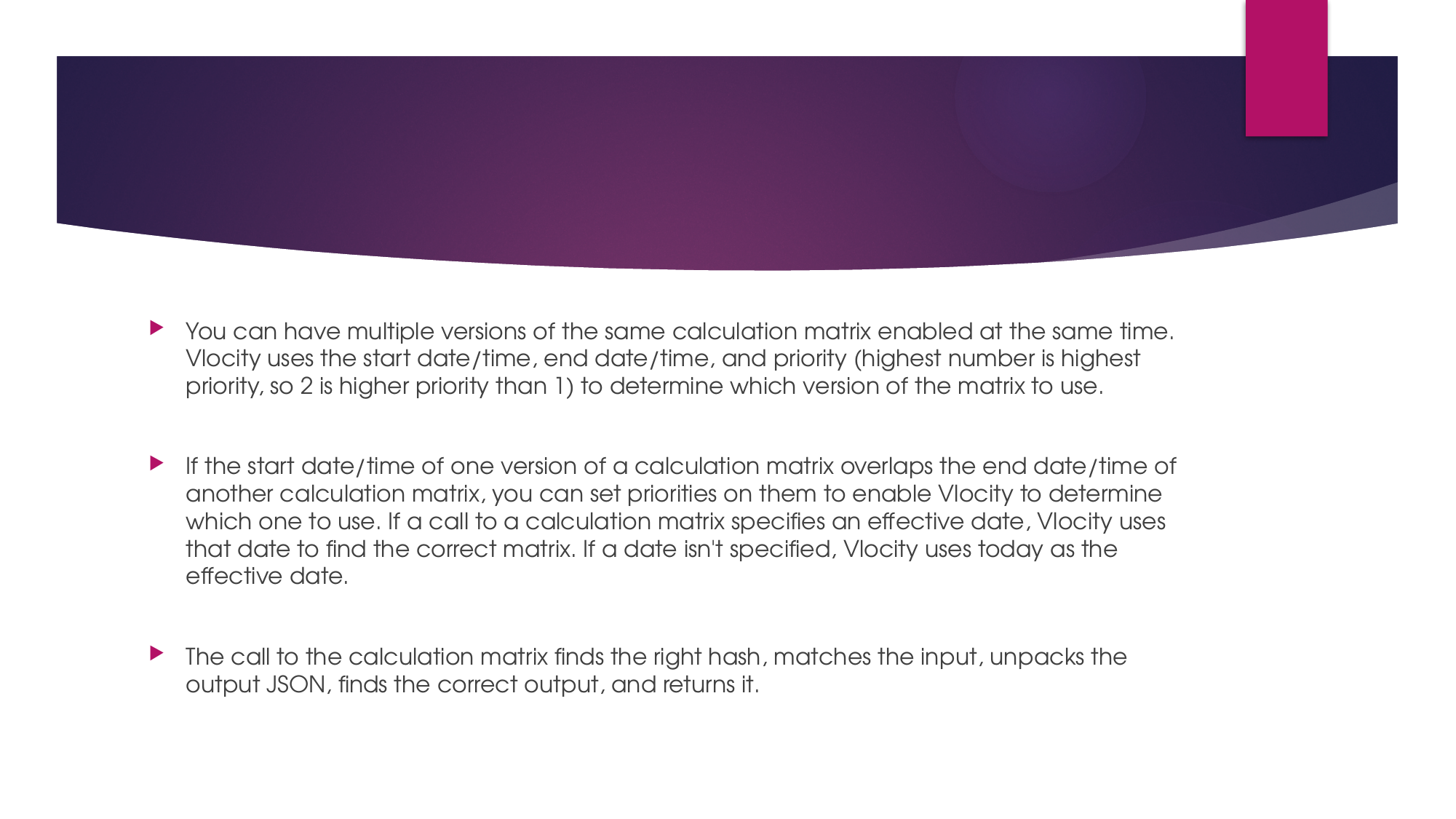

#
You can have multiple versions of the same calculation matrix enabled at the same time. Vlocity uses the start date/time, end date/time, and priority (highest number is highest priority, so 2 is higher priority than 1) to determine which version of the matrix to use.

If the start date/time of one version of a calculation matrix overlaps the end date/time of another calculation matrix, you can set priorities on them to enable Vlocity to determine which one to use. If a call to a calculation matrix specifies an effective date, Vlocity uses that date to find the correct matrix. If a date isn't specified, Vlocity uses today as the effective date.

The call to the calculation matrix finds the right hash, matches the input, unpacks the output JSON, finds the correct output, and returns it.